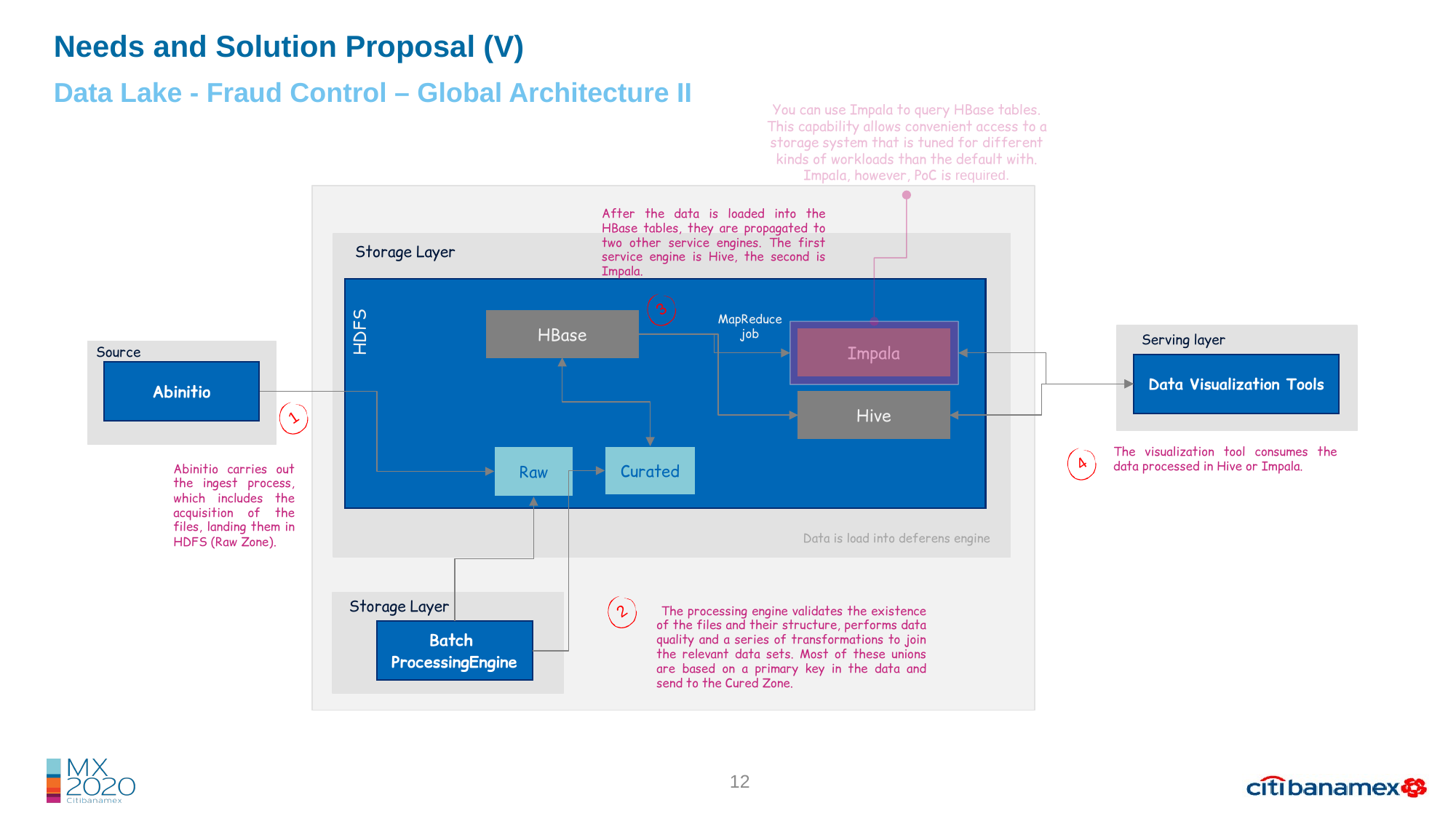

Needs and Solution Proposal (V)
Data Lake - Fraud Control – Global Architecture II
You can use Impala to query HBase tables. This capability allows convenient access to a storage system that is tuned for different kinds of workloads than the default with. Impala, however, PoC is required.

After the data is loaded into the HBase tables, they are propagated to two other service engines. The first service engine is Hive, the second is Impala.

Storage Layer

HDFS
3

MapReduce job

HBase

Serving layer

Impala
Source

Data Visualization Tools
Abinitio

Hive
1

The visualization tool consumes the data processed in Hive or Impala.
Raw
4

Curated
Abinitio carries out the ingest process, which includes the acquisition of the files, landing them in HDFS (Raw Zone).
Data is load into deferens engine
Storage Layer

2

 The processing engine validates the existence of the files and their structure, performs data quality and a series of transformations to join the relevant data sets. Most of these unions are based on a primary key in the data and send to the Cured Zone.
Batch
ProcessingEngine